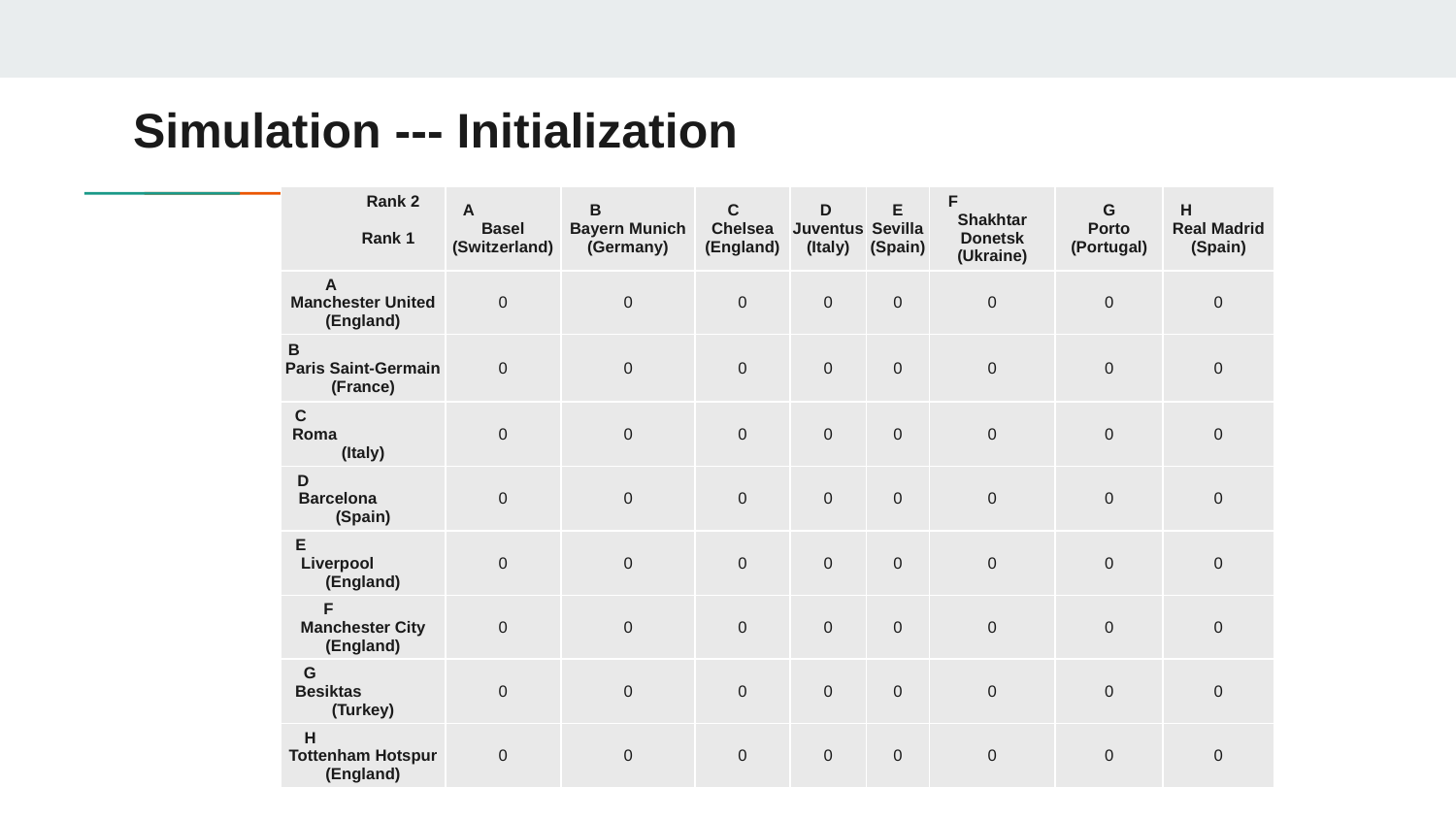

# Simulation --- Initialization
| Rank 2 Rank 1 | A Basel (Switzerland) | B Bayern Munich (Germany) | C Chelsea (England) | D Juventus (Italy) | E Sevilla (Spain) | F Shakhtar Donetsk (Ukraine) | G Porto (Portugal) | H Real Madrid (Spain) |
| --- | --- | --- | --- | --- | --- | --- | --- | --- |
| A Manchester United (England) | 0 | 0 | 0 | 0 | 0 | 0 | 0 | 0 |
| B Paris Saint-Germain (France) | 0 | 0 | 0 | 0 | 0 | 0 | 0 | 0 |
| C Roma (Italy) | 0 | 0 | 0 | 0 | 0 | 0 | 0 | 0 |
| D Barcelona (Spain) | 0 | 0 | 0 | 0 | 0 | 0 | 0 | 0 |
| E Liverpool (England) | 0 | 0 | 0 | 0 | 0 | 0 | 0 | 0 |
| F Manchester City (England) | 0 | 0 | 0 | 0 | 0 | 0 | 0 | 0 |
| G Besiktas (Turkey) | 0 | 0 | 0 | 0 | 0 | 0 | 0 | 0 |
| H Tottenham Hotspur (England) | 0 | 0 | 0 | 0 | 0 | 0 | 0 | 0 |